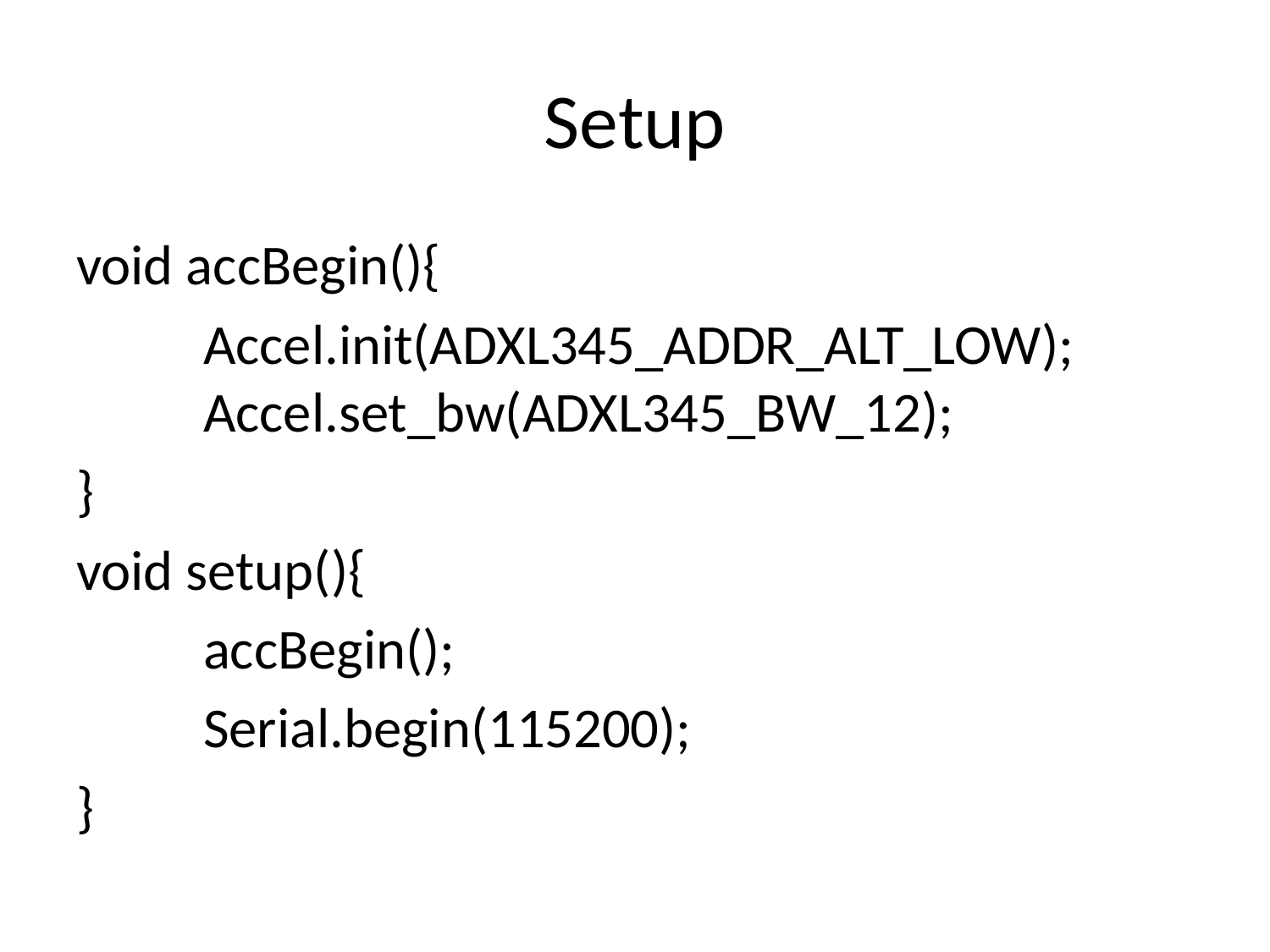

# Setup
void accBegin(){
	Accel.init(ADXL345_ADDR_ALT_LOW);  	Accel.set_bw(ADXL345_BW_12);
}
void setup(){
	accBegin();
	Serial.begin(115200);
}